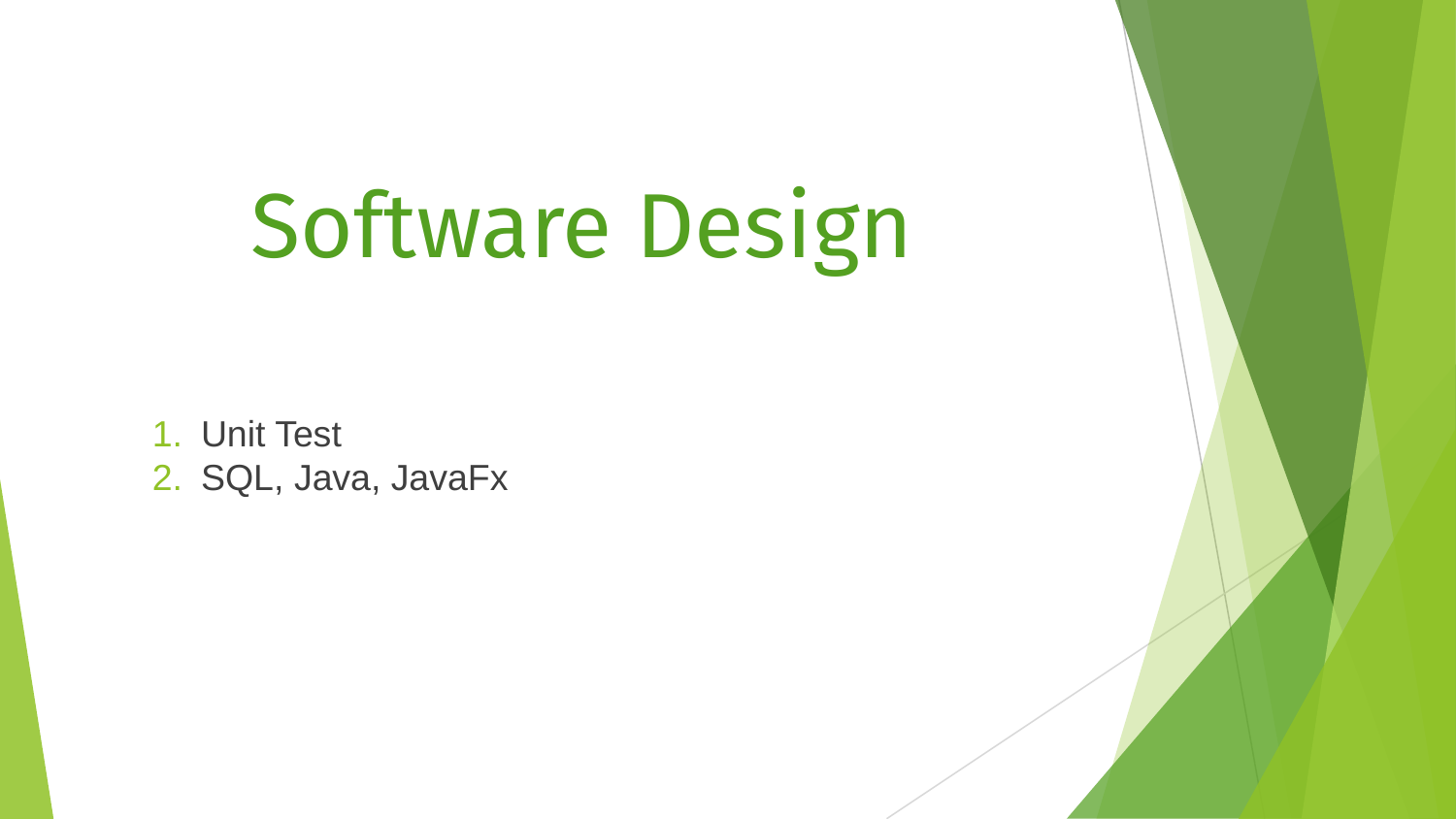

# Software Design
Unit Test
SQL, Java, JavaFx